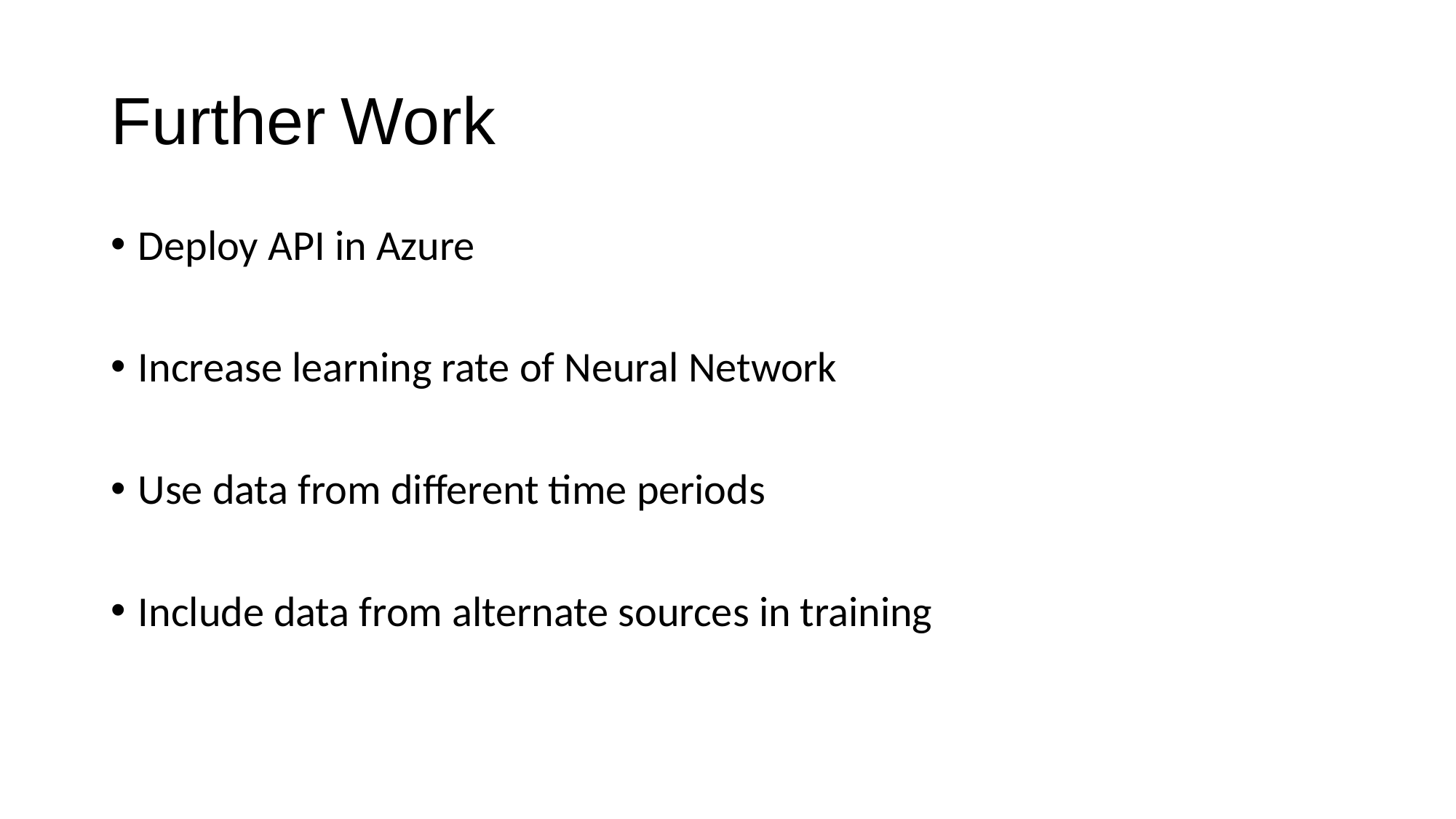

# Further Work
Deploy API in Azure

Increase learning rate of Neural Network

Use data from different time periods

Include data from alternate sources in training